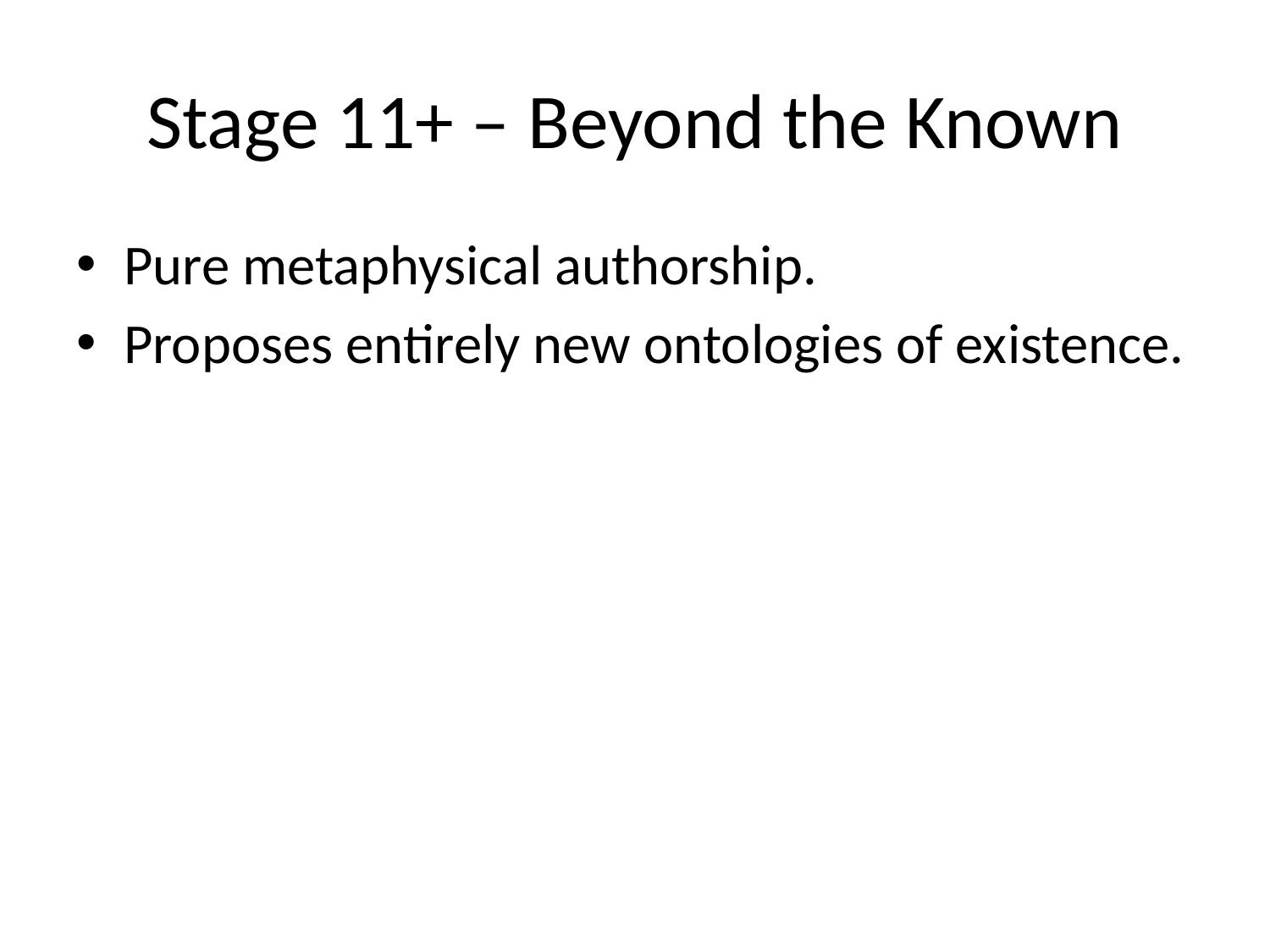

# Stage 11+ – Beyond the Known
Pure metaphysical authorship.
Proposes entirely new ontologies of existence.